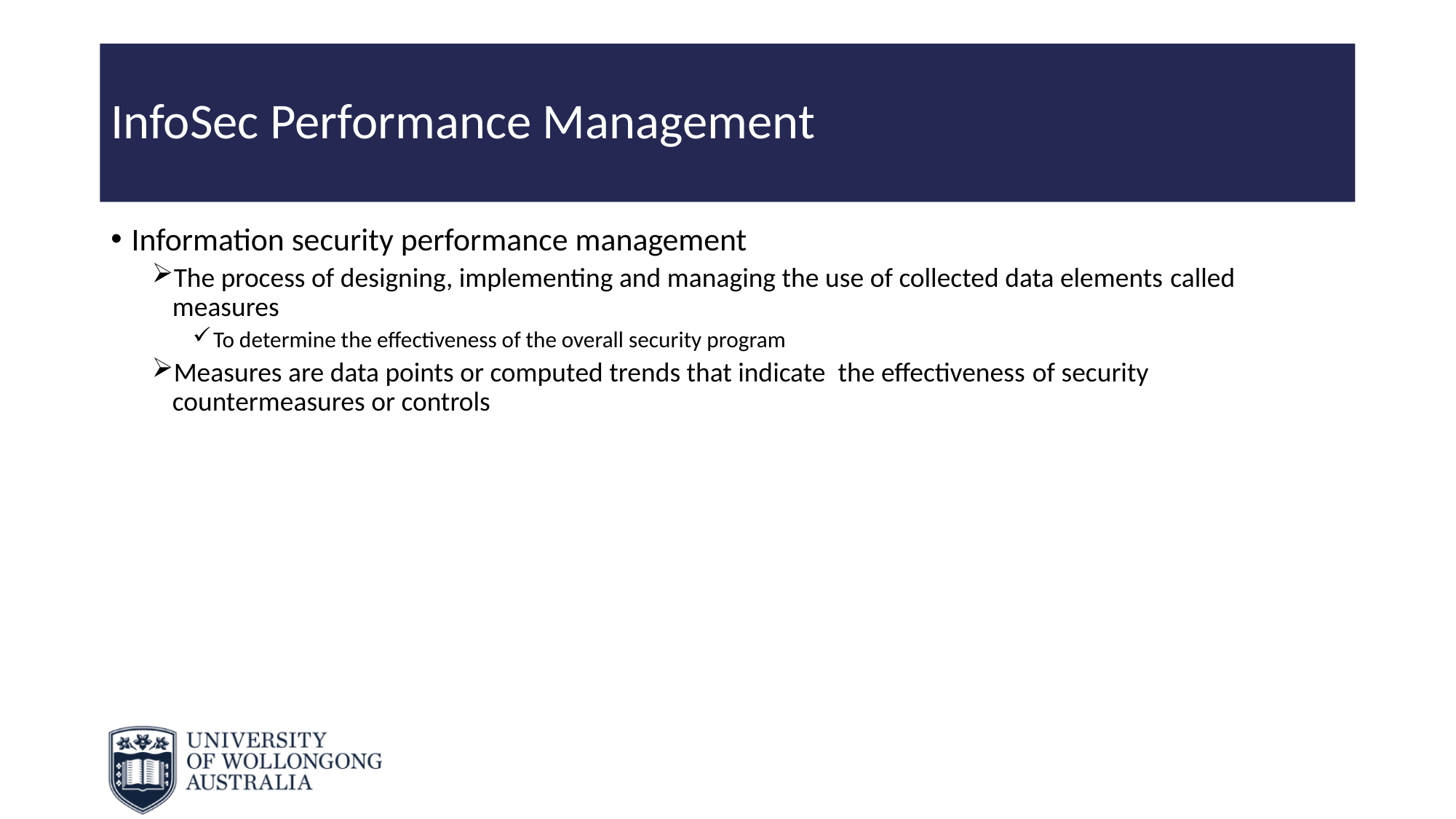

# InfoSec Performance Management
Information security performance management
The process of designing, implementing and managing the use of collected data elements called measures
To determine the effectiveness of the overall security program
Measures are data points or computed trends that indicate  the effectiveness of security countermeasures or controls